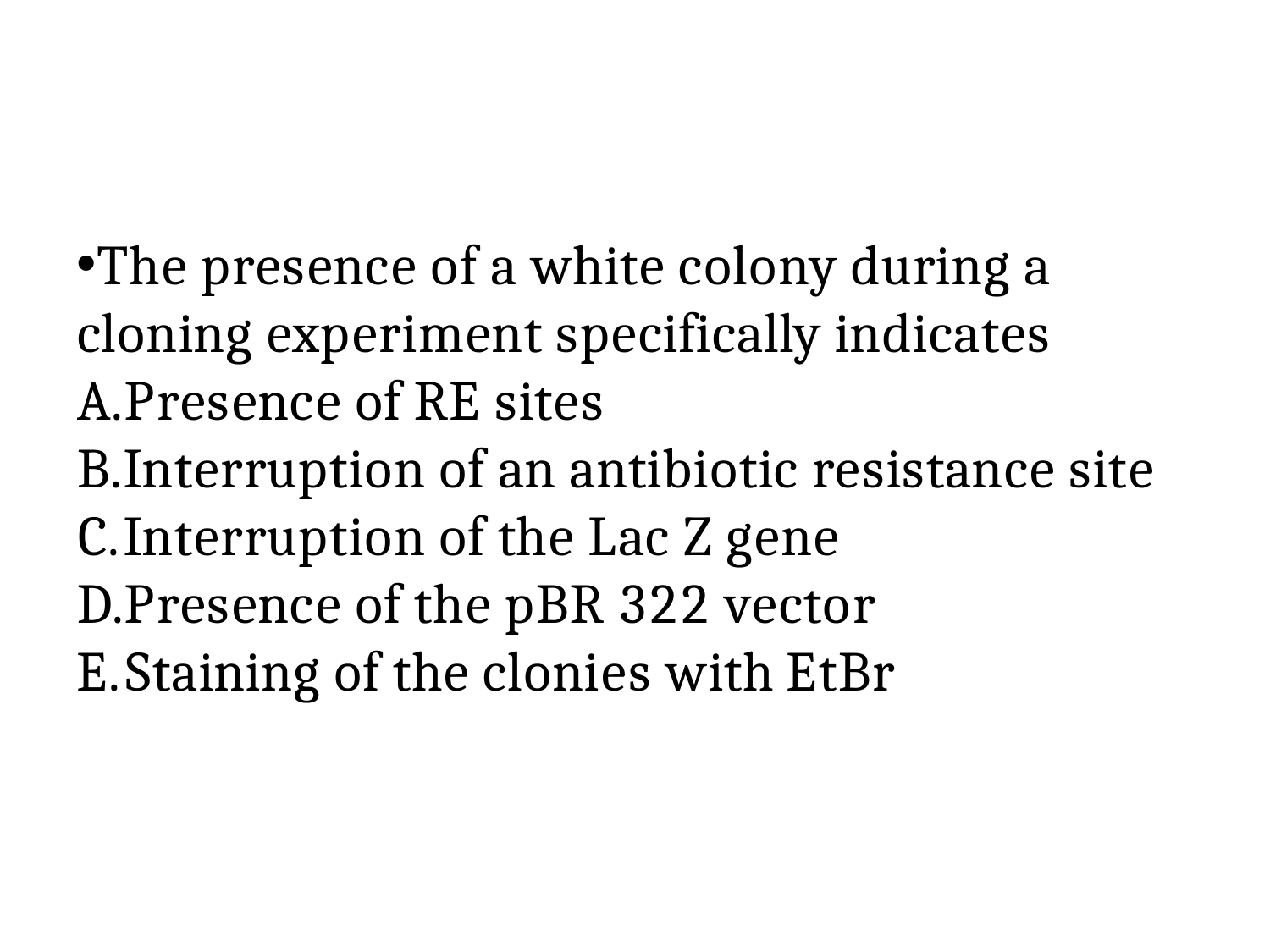

#
The presence of a white colony during a cloning experiment specifically indicates
Presence of RE sites
Interruption of an antibiotic resistance site
Interruption of the Lac Z gene
Presence of the pBR 322 vector
Staining of the clonies with EtBr